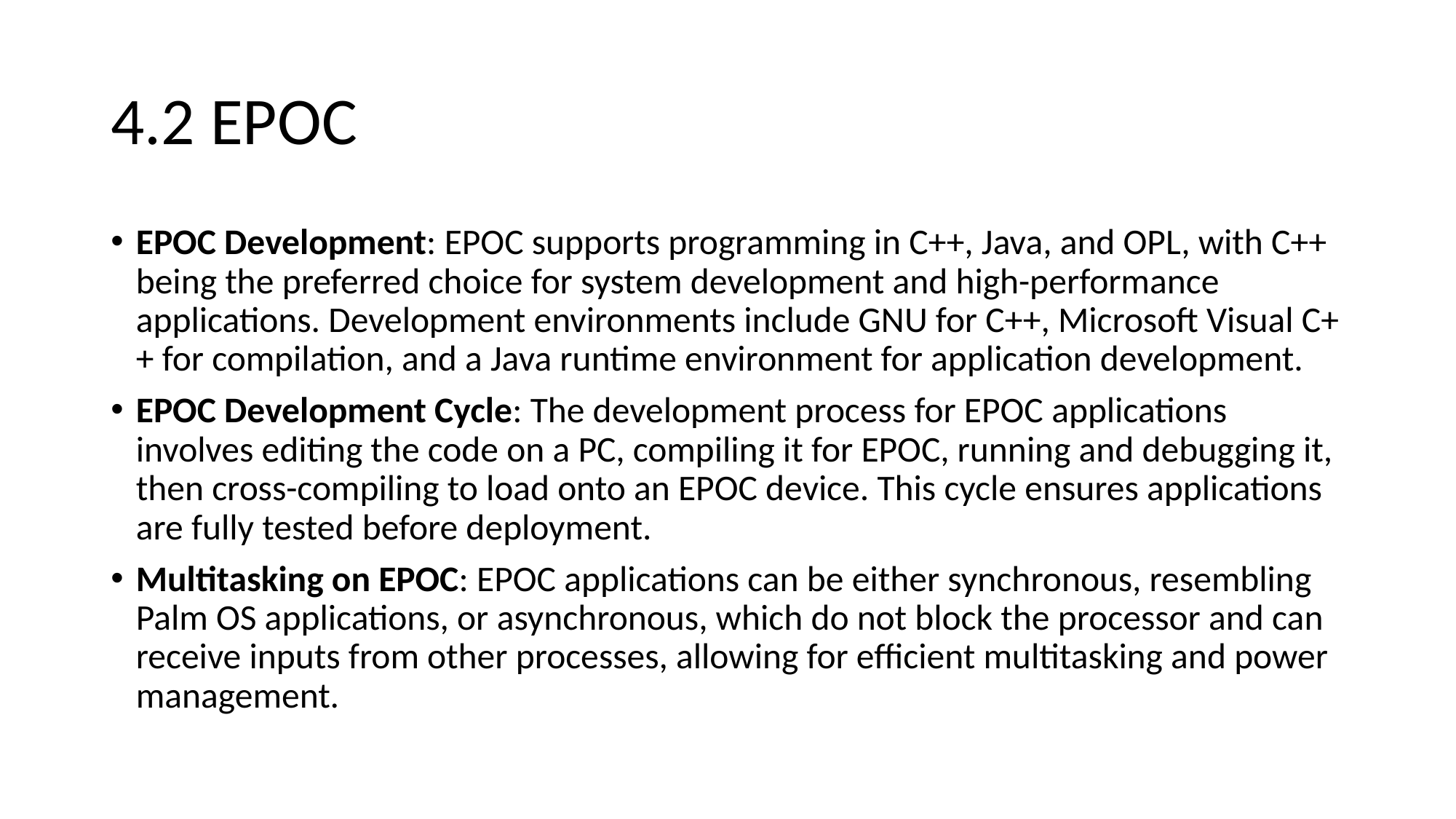

# 4.2 EPOC
EPOC Development: EPOC supports programming in C++, Java, and OPL, with C++ being the preferred choice for system development and high-performance applications. Development environments include GNU for C++, Microsoft Visual C++ for compilation, and a Java runtime environment for application development.
EPOC Development Cycle: The development process for EPOC applications involves editing the code on a PC, compiling it for EPOC, running and debugging it, then cross-compiling to load onto an EPOC device. This cycle ensures applications are fully tested before deployment.
Multitasking on EPOC: EPOC applications can be either synchronous, resembling Palm OS applications, or asynchronous, which do not block the processor and can receive inputs from other processes, allowing for efficient multitasking and power management.